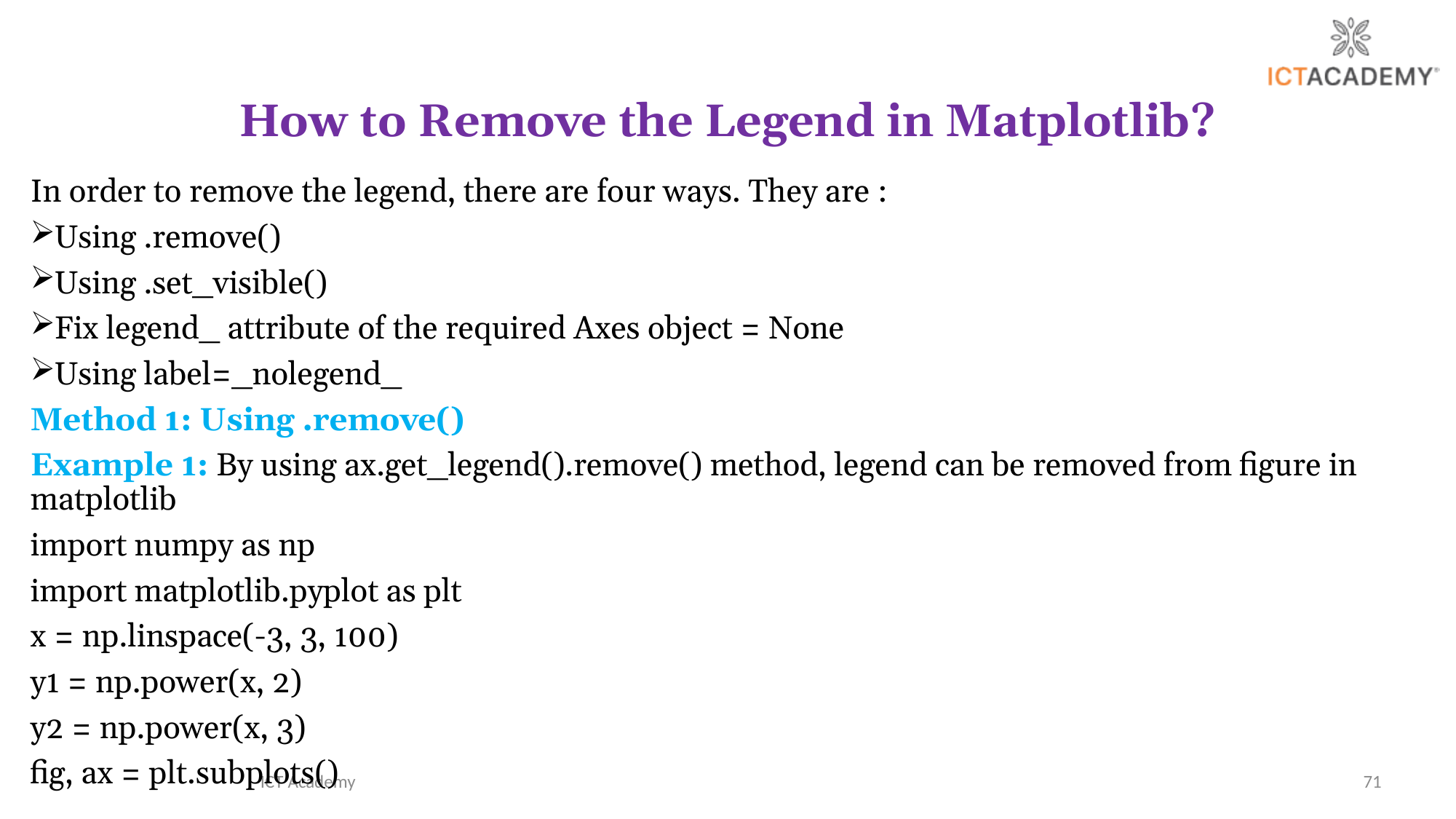

# How to Remove the Legend in Matplotlib?
In order to remove the legend, there are four ways. They are :
Using .remove()
Using .set_visible()
Fix legend_ attribute of the required Axes object = None
Using label=_nolegend_
Method 1: Using .remove()
Example 1: By using ax.get_legend().remove() method, legend can be removed from figure in matplotlib
import numpy as np
import matplotlib.pyplot as plt
x = np.linspace(-3, 3, 100)
y1 = np.power(x, 2)
y2 = np.power(x, 3)
fig, ax = plt.subplots()
ICT Academy
71